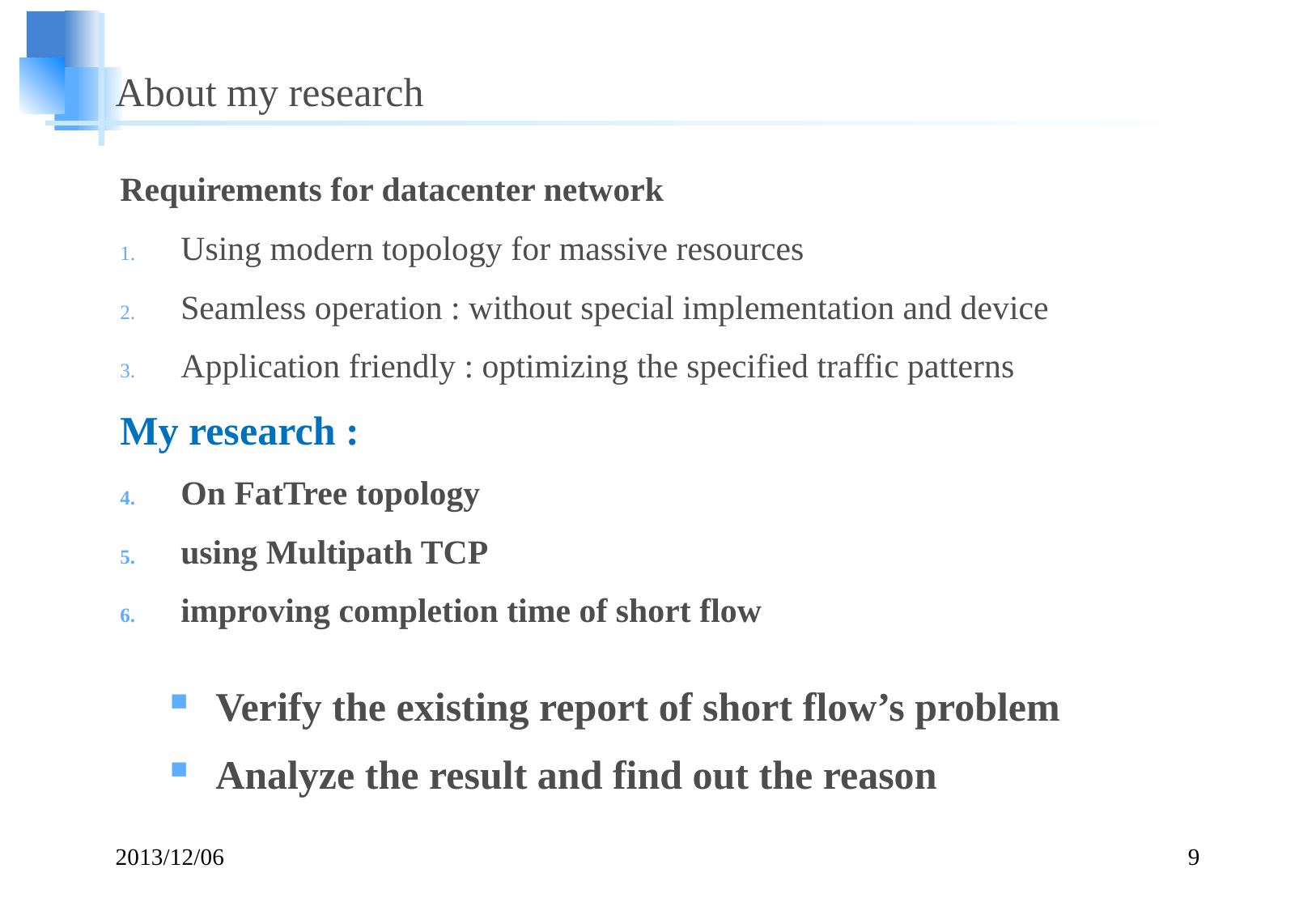

# About my research
Requirements for datacenter network
Using modern topology for massive resources
Seamless operation : without special implementation and device
Application friendly : optimizing the specified traffic patterns
My research :
On FatTree topology
using Multipath TCP
improving completion time of short flow
Verify the existing report of short flow’s problem
Analyze the result and find out the reason
2013/12/06
9